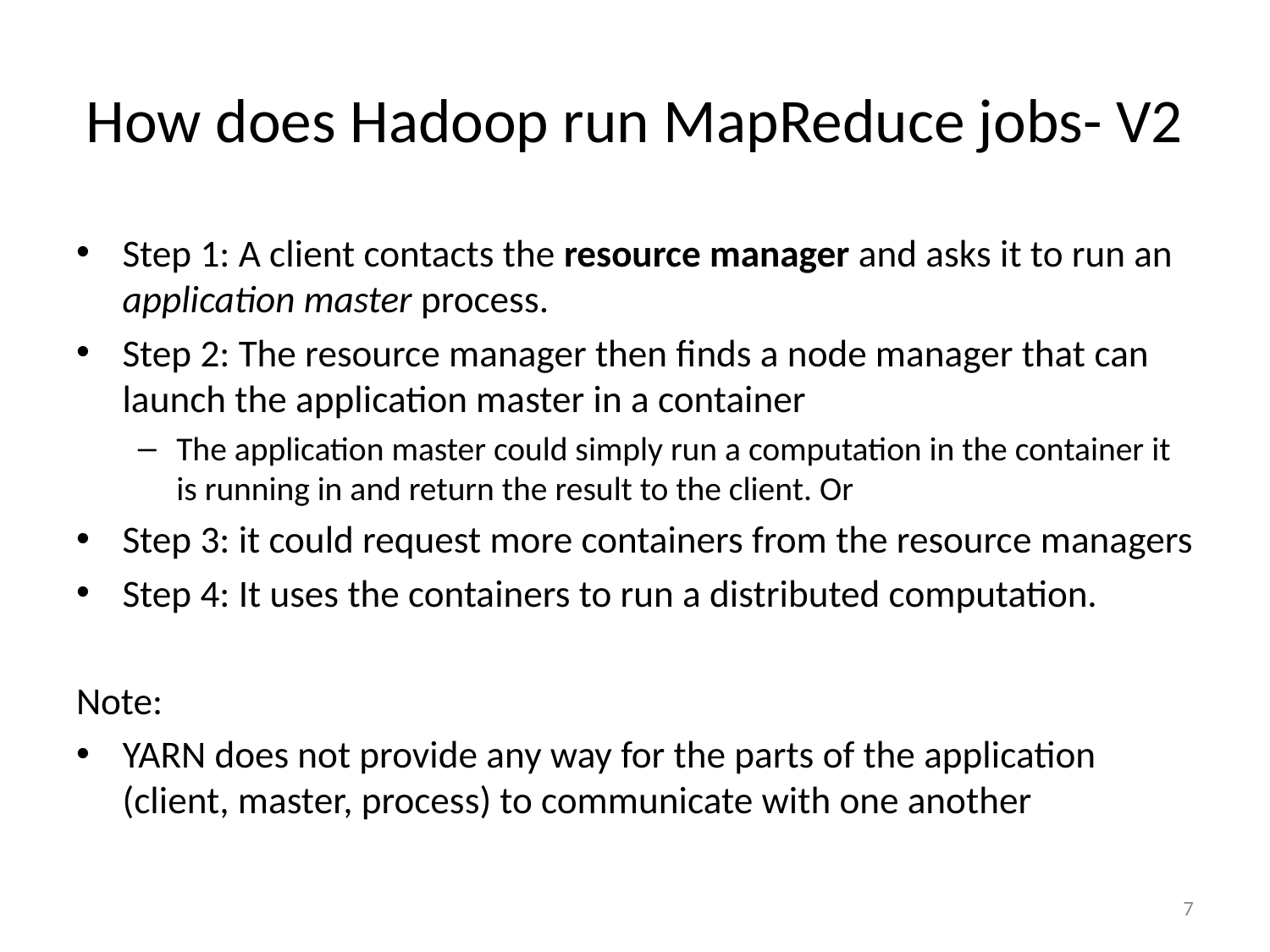

# How does Hadoop run MapReduce jobs- V2
Step 1: A client contacts the resource manager and asks it to run an application master process.
Step 2: The resource manager then finds a node manager that can launch the application master in a container
The application master could simply run a computation in the container it is running in and return the result to the client. Or
Step 3: it could request more containers from the resource managers
Step 4: It uses the containers to run a distributed computation.

Note:
YARN does not provide any way for the parts of the application (client, master, process) to communicate with one another
7